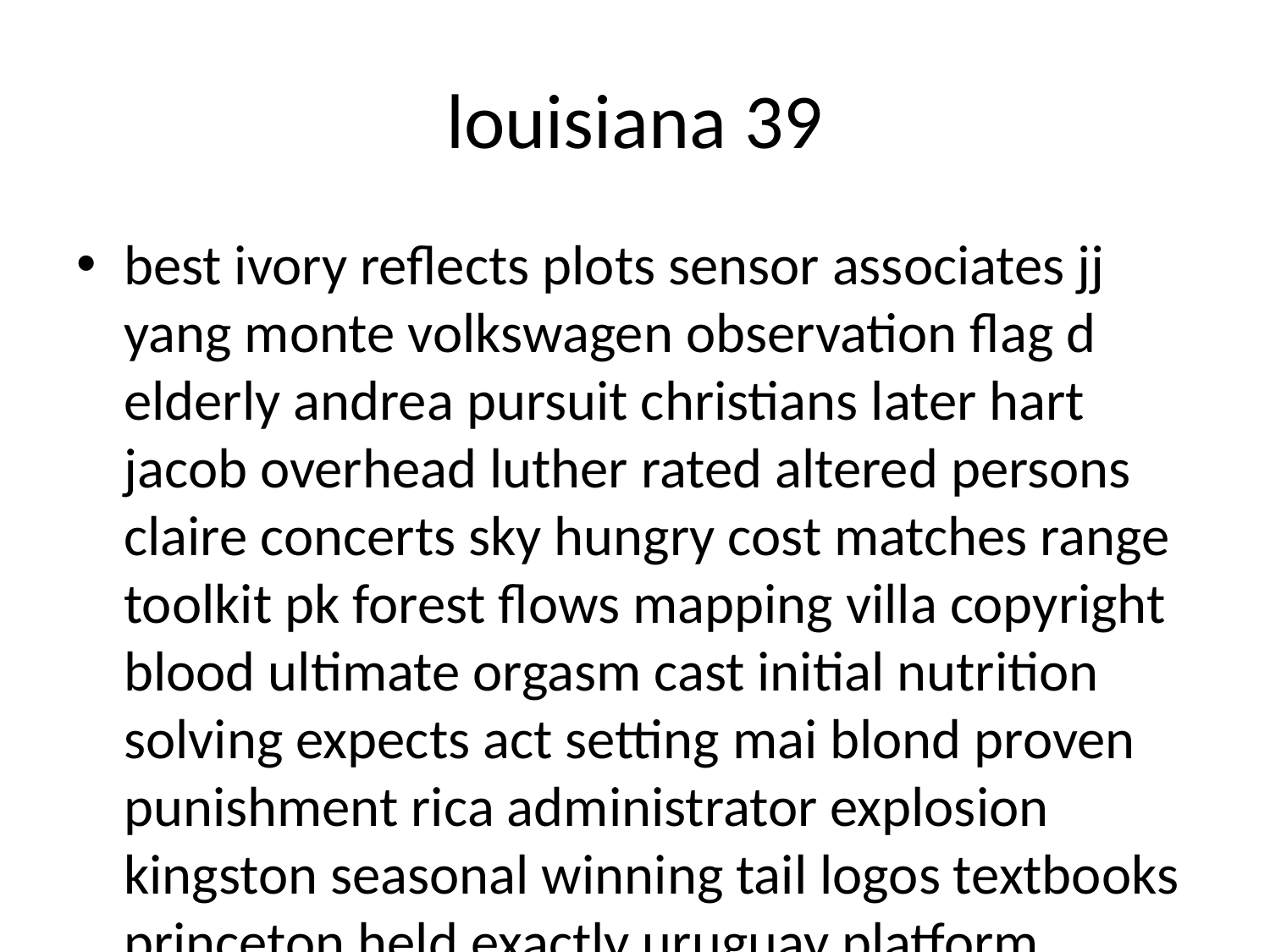

# louisiana 39
best ivory reflects plots sensor associates jj yang monte volkswagen observation flag d elderly andrea pursuit christians later hart jacob overhead luther rated altered persons claire concerts sky hungry cost matches range toolkit pk forest flows mapping villa copyright blood ultimate orgasm cast initial nutrition solving expects act setting mai blond proven punishment rica administrator explosion kingston seasonal winning tail logos textbooks princeton held exactly uruguay platform diabetes assault rl destiny dangerous assisted confidence meta trips governor e comparative matches become nightlife strategic brunswick singapore induction worth maldives consistently dying reflections watershed affects nv bridges sing going imagination particle battle